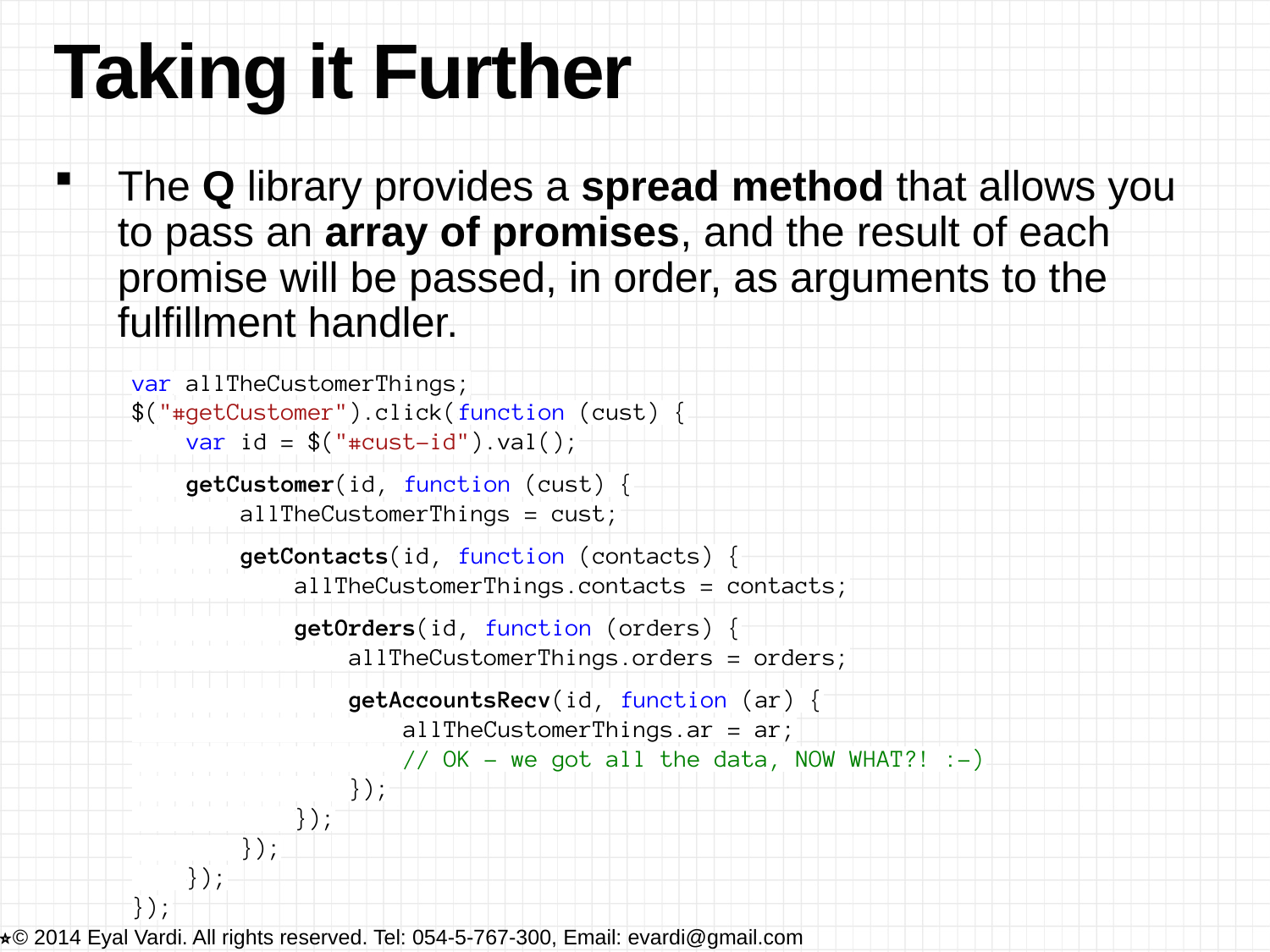

# Taking it Further
The Q library provides a spread method that allows you to pass an array of promises, and the result of each promise will be passed, in order, as arguments to the fulfillment handler.
var allTheCustomerThings;
$("#getCustomer").click(function (cust) {
    var id = $("#cust-id").val();

    getCustomer(id, function (cust) {
        allTheCustomerThings = cust;

        getContacts(id, function (contacts) {
            allTheCustomerThings.contacts = contacts;

            getOrders(id, function (orders) {
                allTheCustomerThings.orders = orders;

                getAccountsRecv(id, function (ar) {
                    allTheCustomerThings.ar = ar;
                    // OK - we got all the data, NOW WHAT?! :-)
                });
            });
        });
    });
});